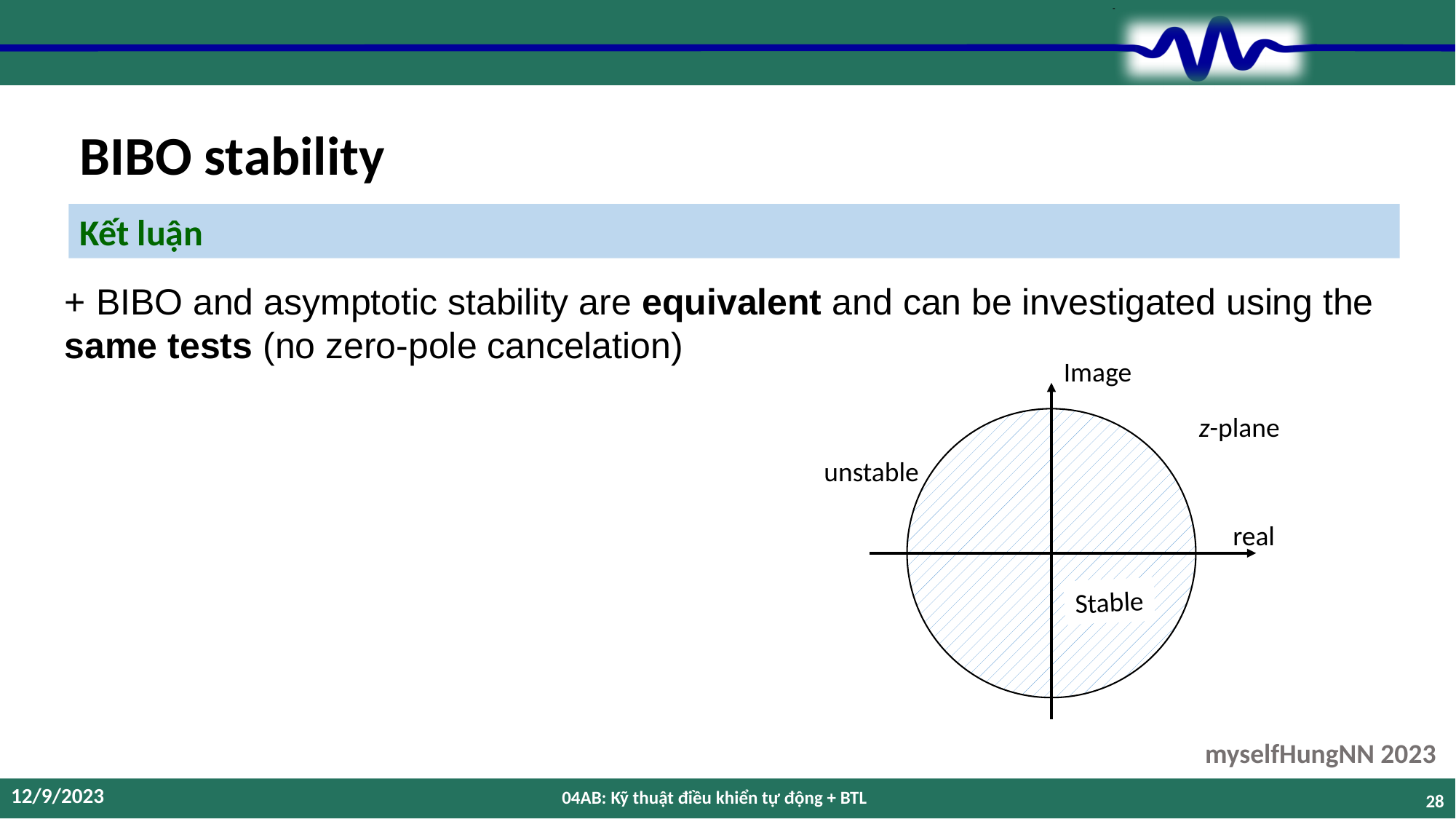

# BIBO stability
Kết luận
+ BIBO and asymptotic stability are equivalent and can be investigated using the same tests (no zero-pole cancelation)
Image
z-plane

unstable
real
Stable
12/9/2023
04AB: Kỹ thuật điều khiển tự động + BTL
28